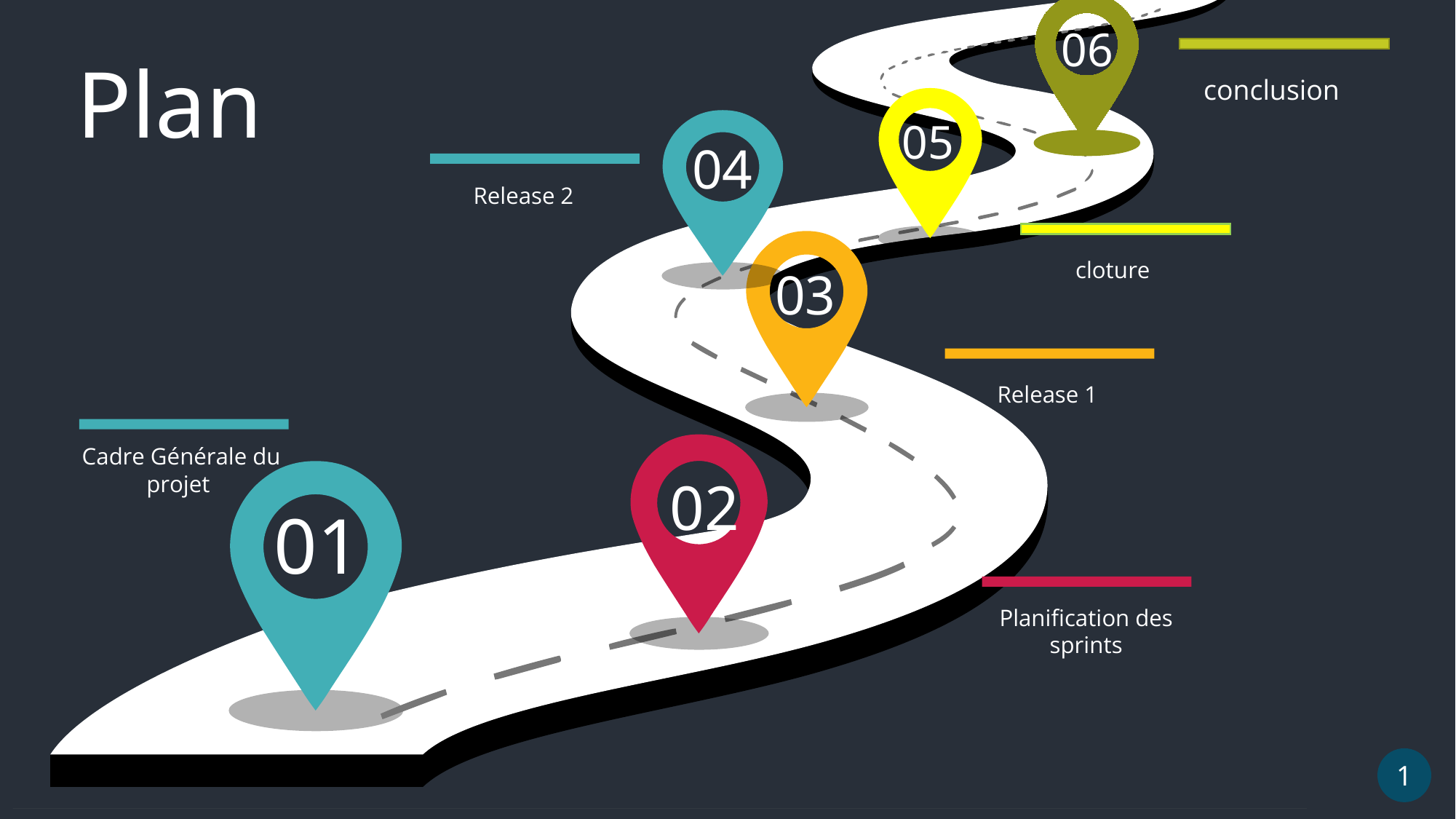

06

Plan
conclusion

05

04

Release 2

cloture
03

Release 1

Cadre Générale du projet

02
01

Planification des sprints
1